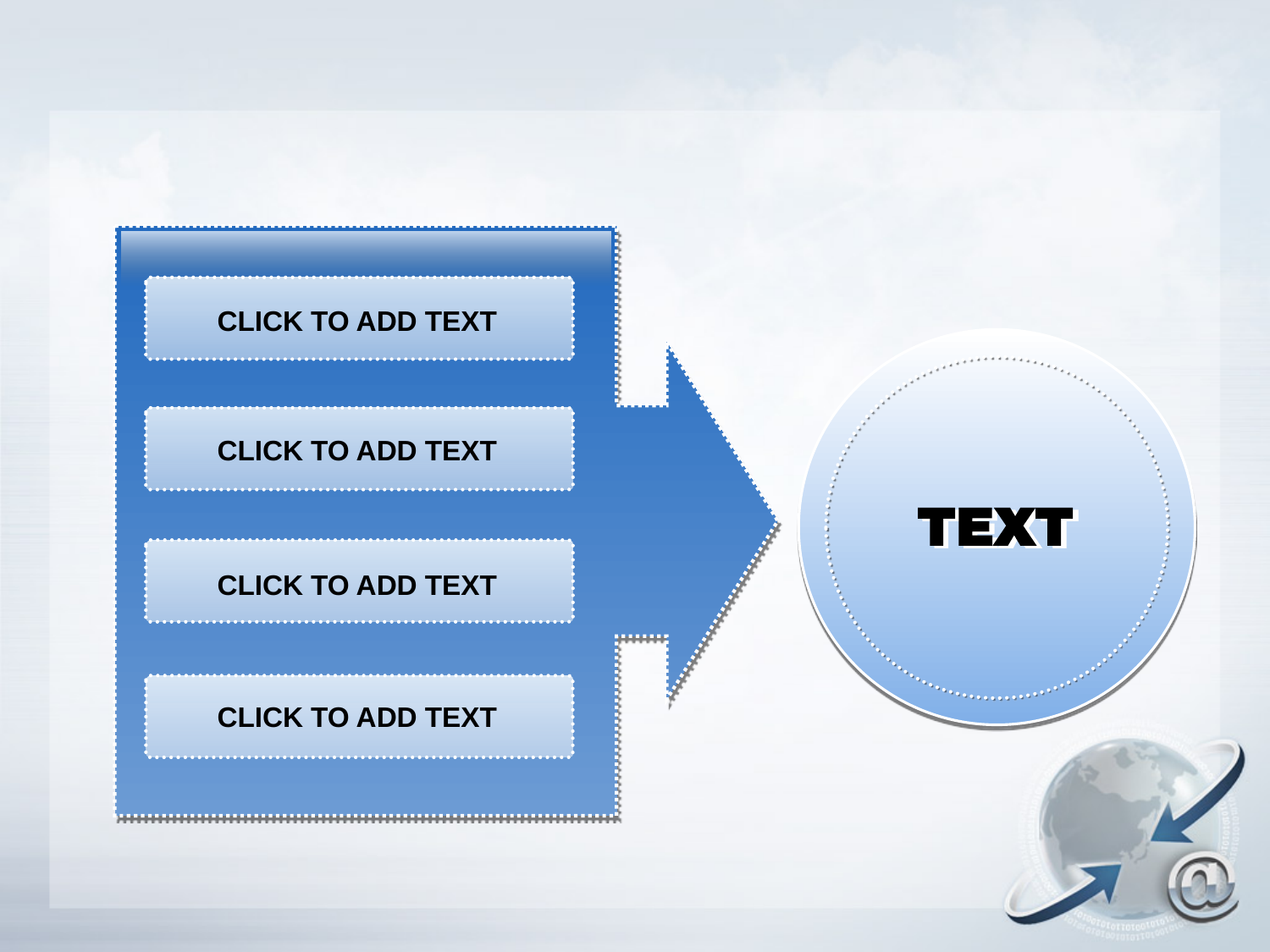

CLICK TO ADD TEXT

CLICK TO ADD TEXT
TEXT

CLICK TO ADD TEXT

CLICK TO ADD TEXT